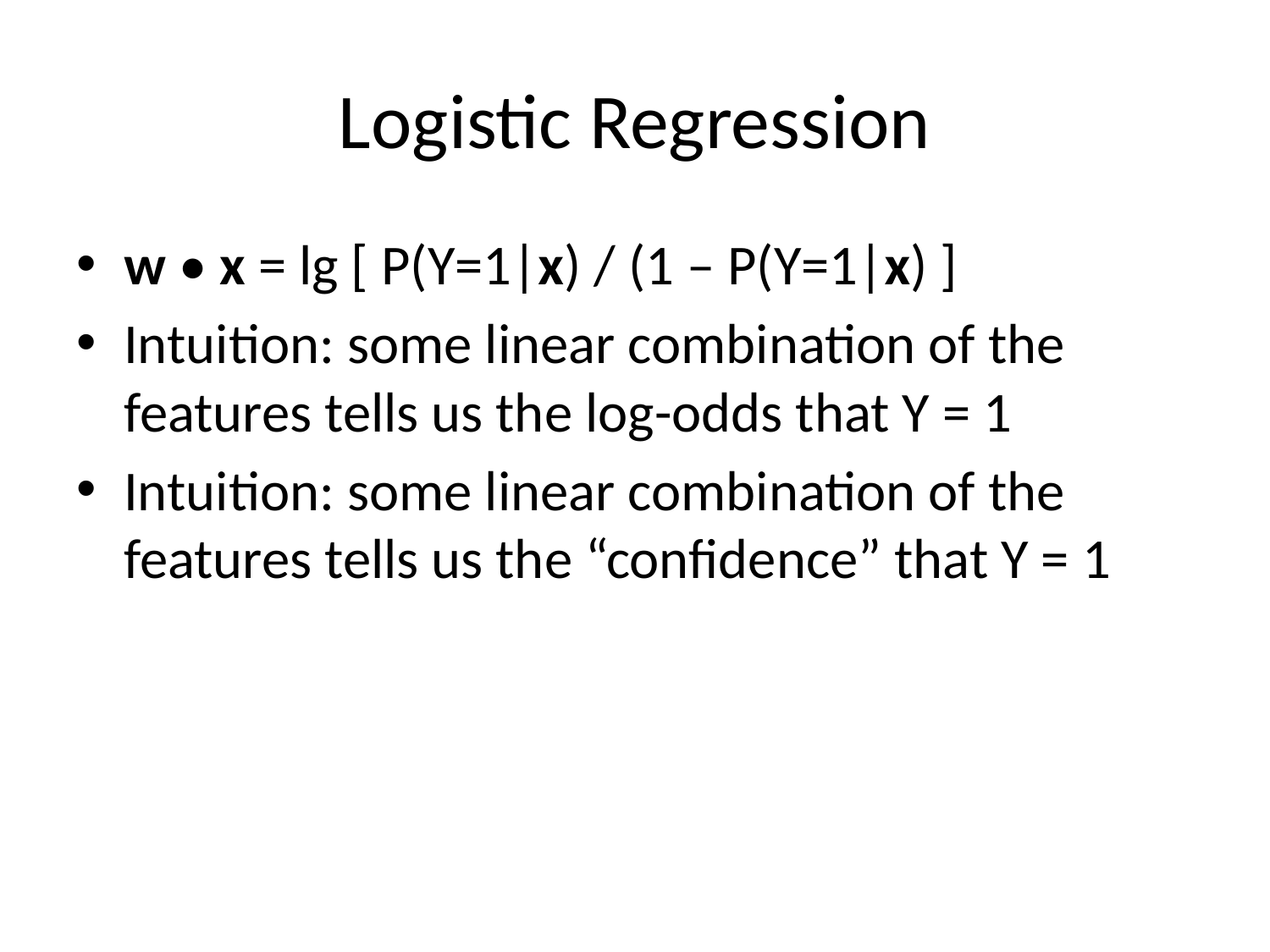

# Logistic Regression
w • x = lg [ P(Y=1|x) / (1 – P(Y=1|x) ]
Intuition: some linear combination of the features tells us the log-odds that Y = 1
Intuition: some linear combination of the features tells us the “confidence” that Y = 1